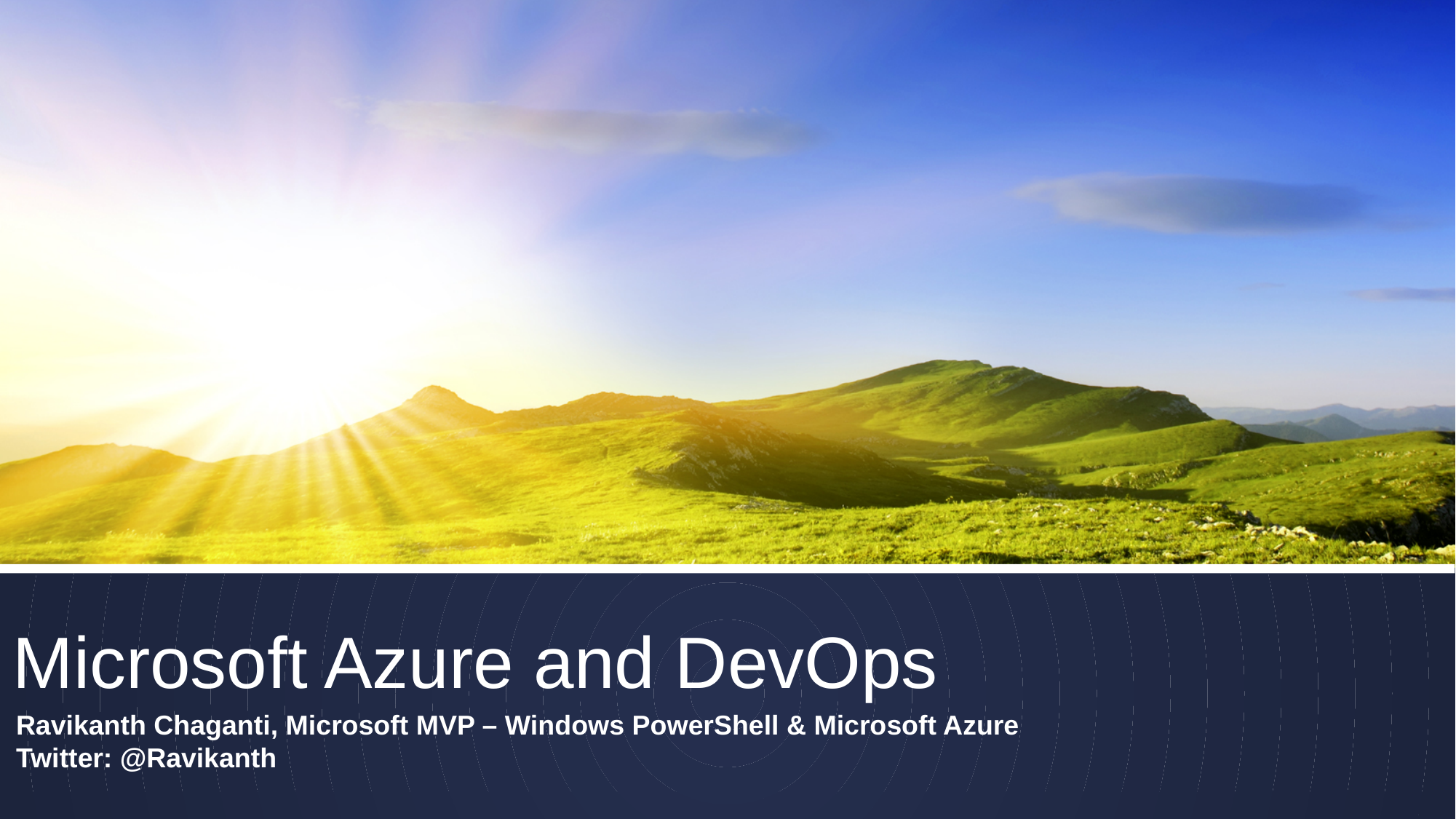

# Microsoft Azure and DevOps
Ravikanth Chaganti, Microsoft MVP – Windows PowerShell & Microsoft Azure
Twitter: @Ravikanth